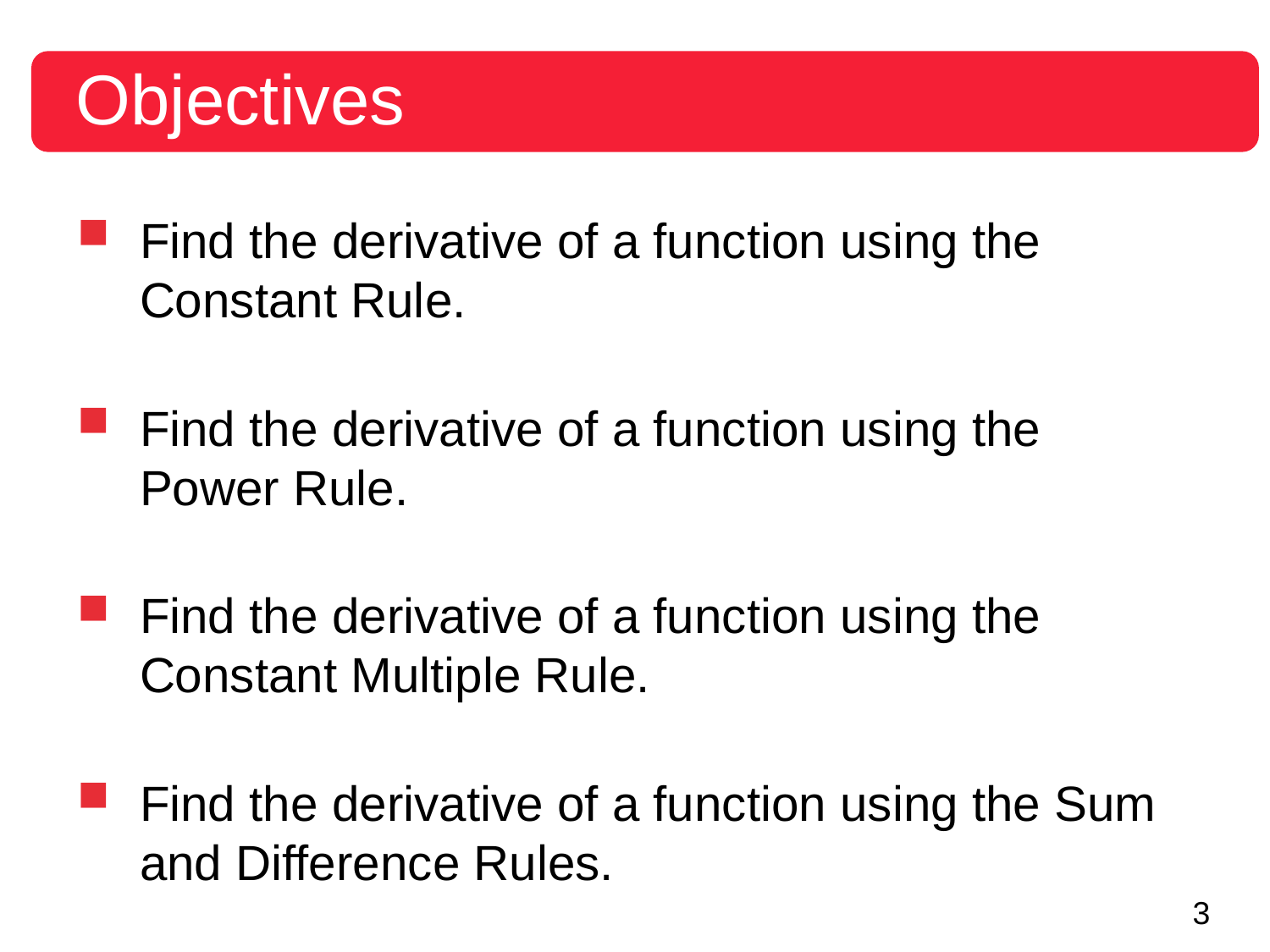

Objectives
Find the derivative of a function using the
Constant Rule.

Find the derivative of a function using the
Power Rule.

Find the derivative of a function using the
Constant Multiple Rule.

Find the derivative of a function using the Sum and Difference Rules.